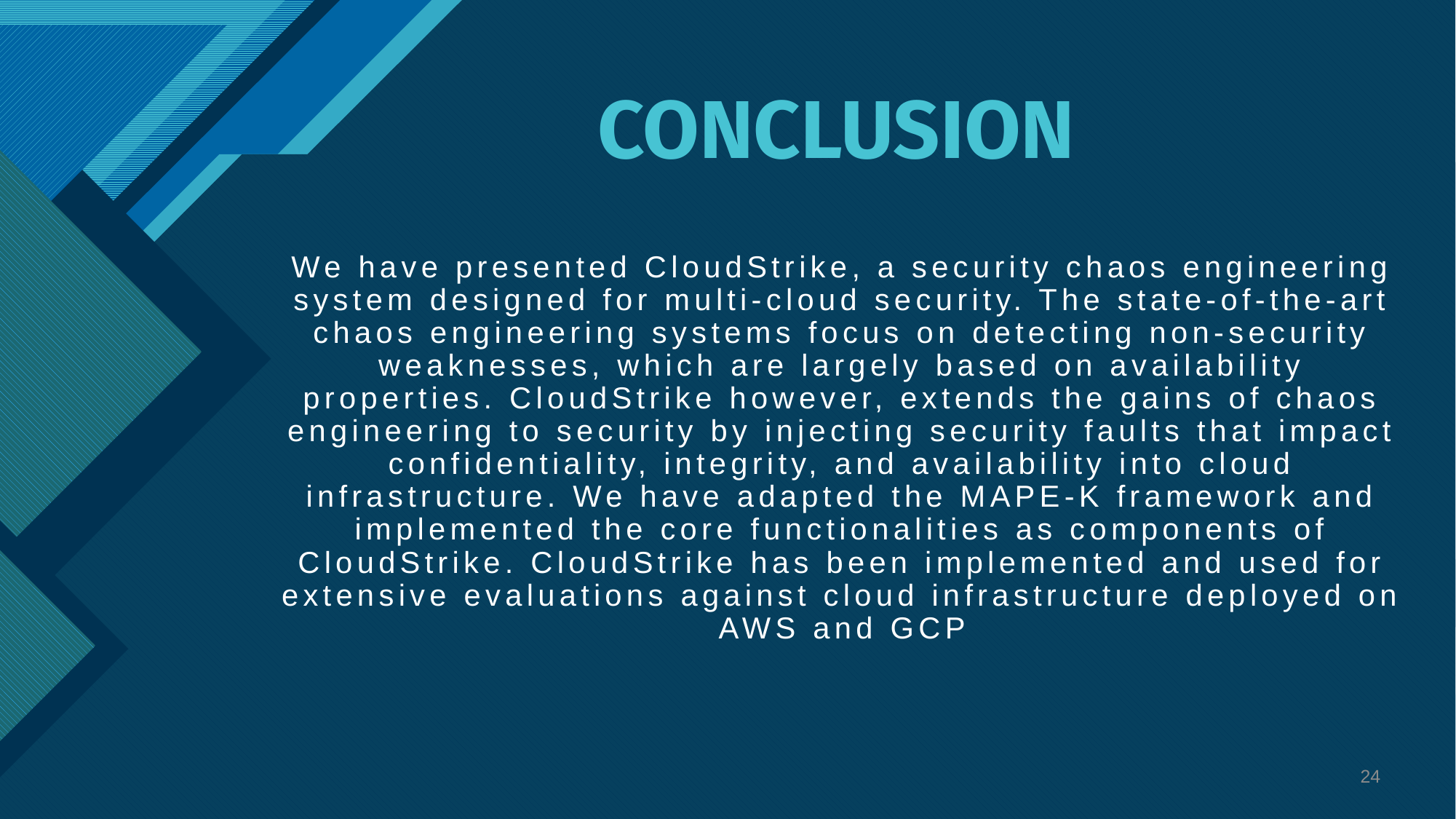

# CONCLUSION
We have presented CloudStrike, a security chaos engineering system designed for multi-cloud security. The state-of-the-art chaos engineering systems focus on detecting non-security weaknesses, which are largely based on availability properties. CloudStrike however, extends the gains of chaos engineering to security by injecting security faults that impact confidentiality, integrity, and availability into cloud infrastructure. We have adapted the MAPE-K framework and implemented the core functionalities as components of CloudStrike. CloudStrike has been implemented and used for extensive evaluations against cloud infrastructure deployed on AWS and GCP
24